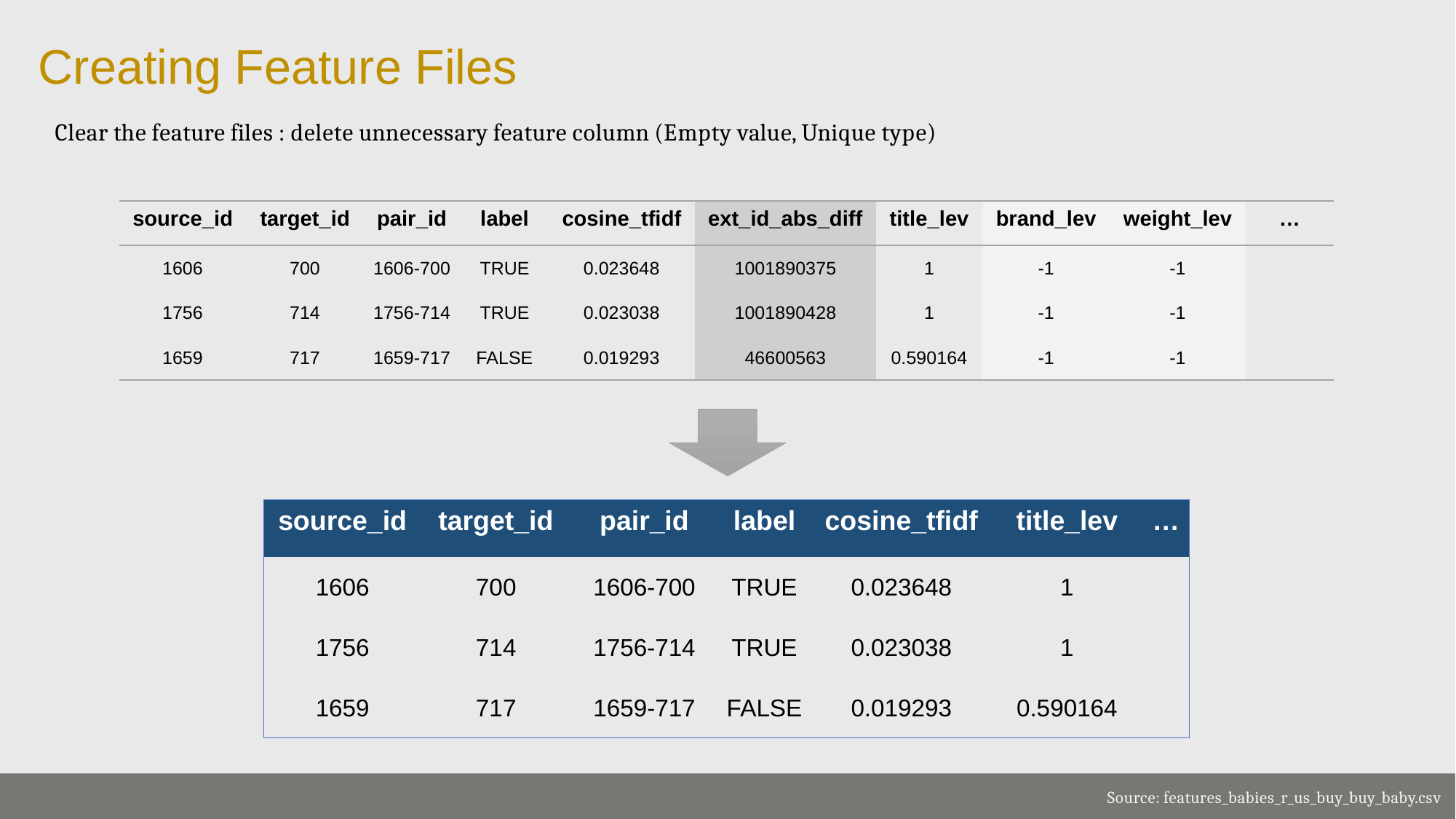

# Creating Feature Files
Clear the feature files : delete unnecessary feature column (Empty value, Unique type)
| source\_id | target\_id | pair\_id | label | cosine\_tfidf | ext\_id\_abs\_diff | title\_lev | brand\_lev | weight\_lev | … |
| --- | --- | --- | --- | --- | --- | --- | --- | --- | --- |
| 1606 | 700 | 1606-700 | TRUE | 0.023648 | 1001890375 | 1 | -1 | -1 |  |
| 1756 | 714 | 1756-714 | TRUE | 0.023038 | 1001890428 | 1 | -1 | -1 |  |
| 1659 | 717 | 1659-717 | FALSE | 0.019293 | 46600563 | 0.590164 | -1 | -1 |  |

| source\_id | target\_id | pair\_id | label | cosine\_tfidf | title\_lev | … |
| --- | --- | --- | --- | --- | --- | --- |
| 1606 | 700 | 1606-700 | TRUE | 0.023648 | 1 |  |
| 1756 | 714 | 1756-714 | TRUE | 0.023038 | 1 |  |
| 1659 | 717 | 1659-717 | FALSE | 0.019293 | 0.590164 |  |
Source: features_babies_r_us_buy_buy_baby.csv